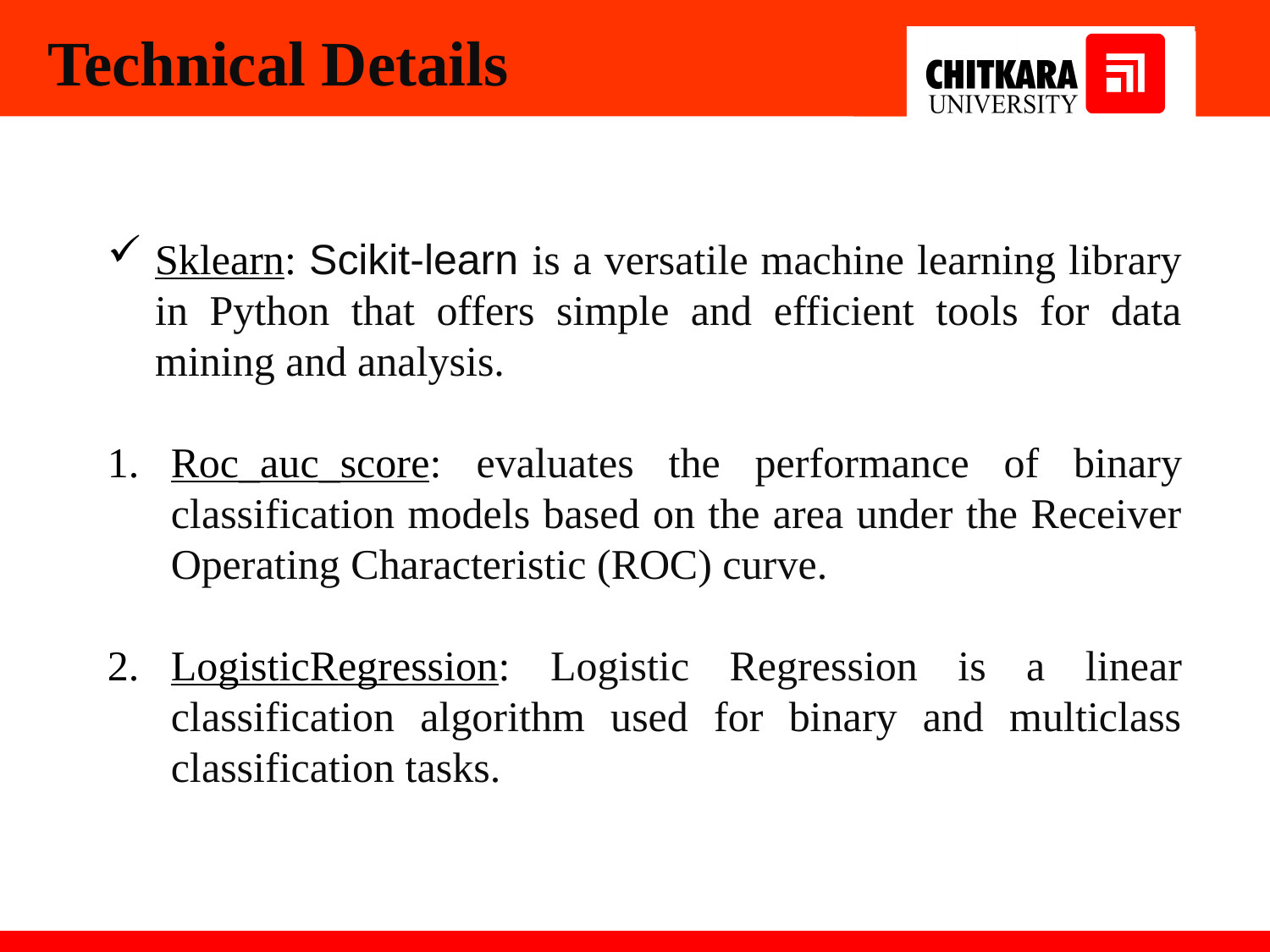

Technical Details
Sklearn: Scikit-learn is a versatile machine learning library in Python that offers simple and efficient tools for data mining and analysis.

Roc_auc_score: evaluates the performance of binary classification models based on the area under the Receiver Operating Characteristic (ROC) curve.

LogisticRegression: Logistic Regression is a linear classification algorithm used for binary and multiclass classification tasks.